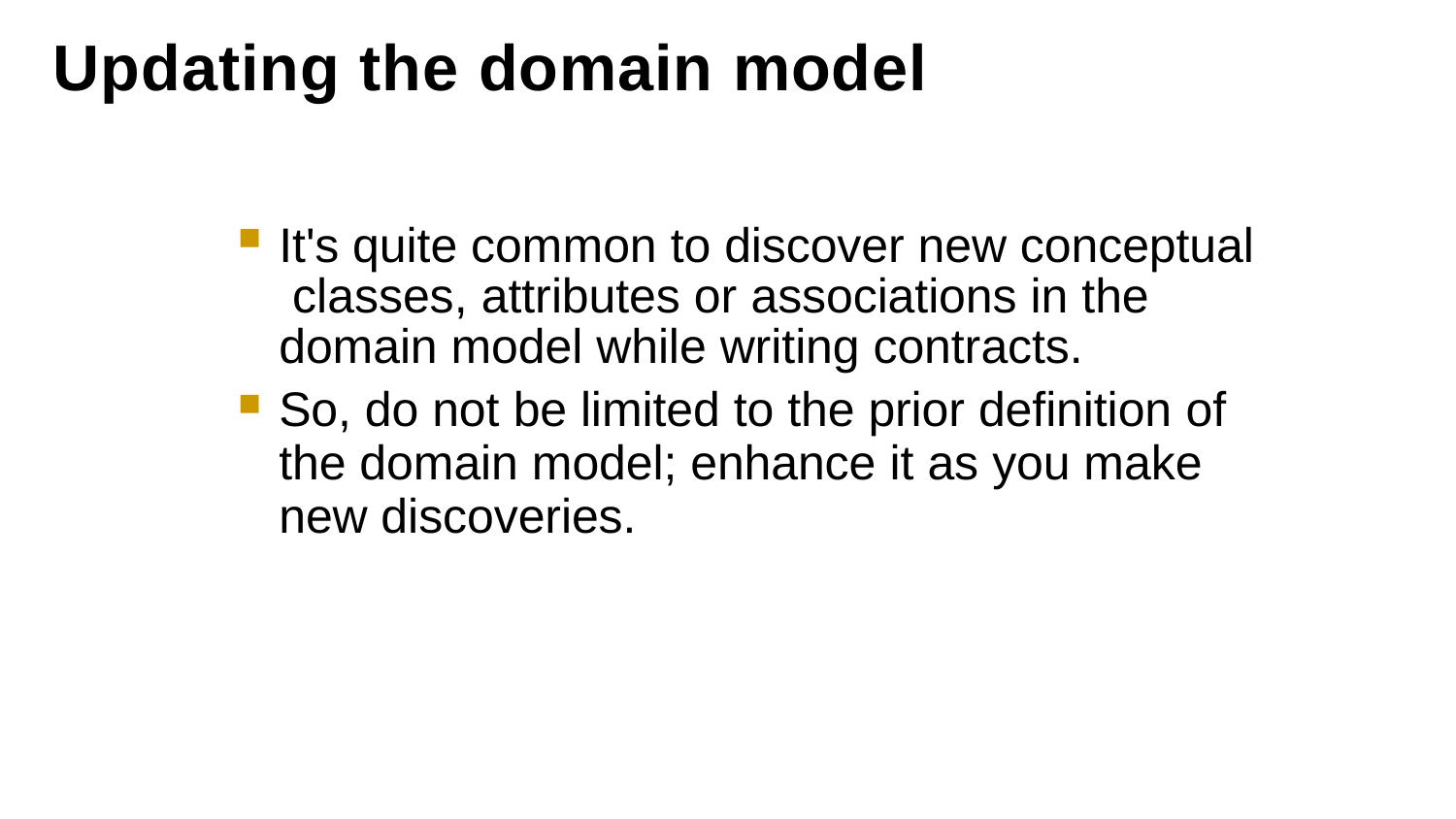

# Updating the domain model
It's quite common to discover new conceptual  classes, attributes or associations in the  domain model while writing contracts.
So, do not be limited to the prior definition of  the domain model; enhance it as you make  new discoveries.